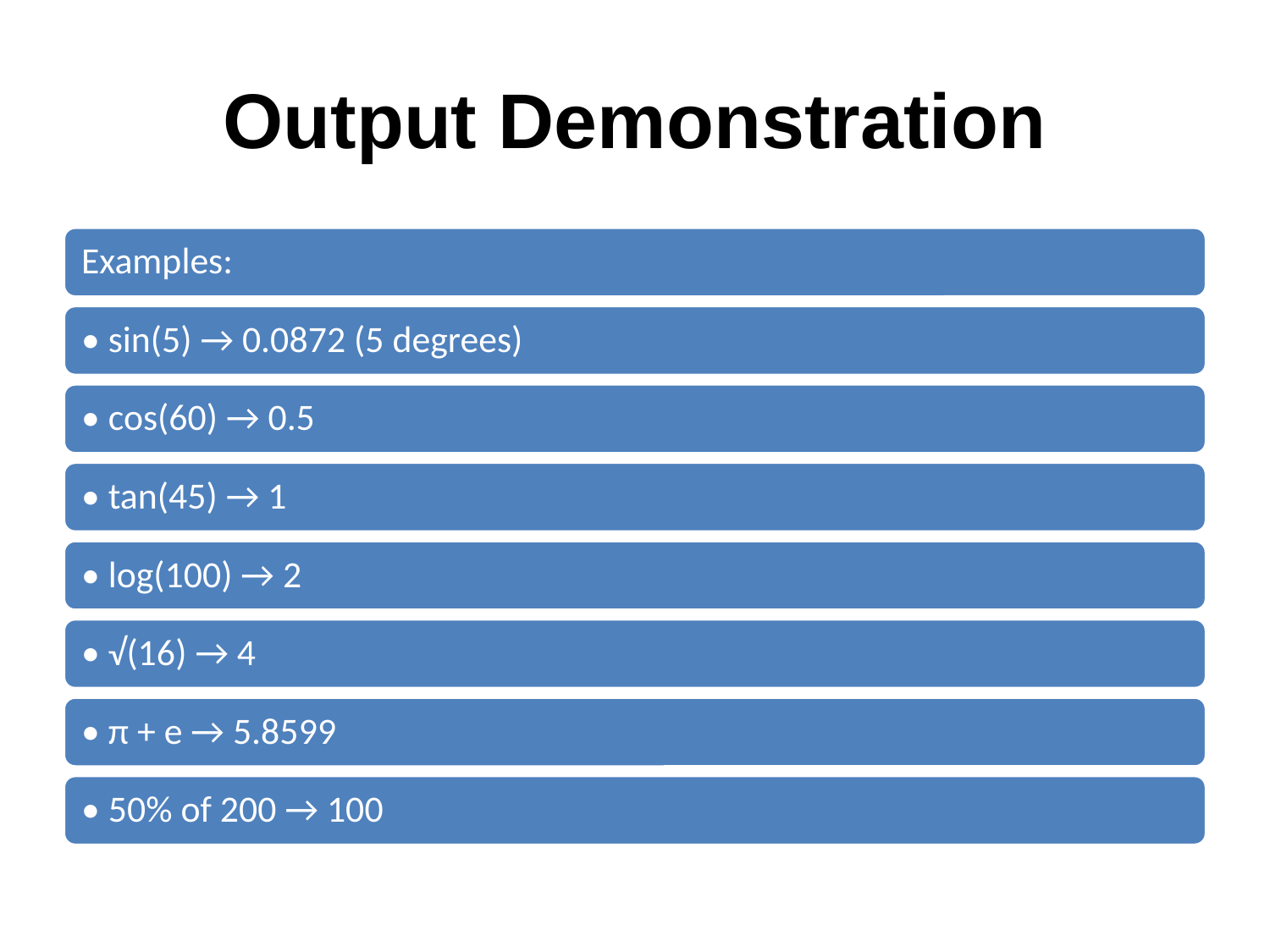

# Output Demonstration
Examples:
• sin(5) → 0.0872 (5 degrees)
• cos(60) → 0.5
• tan(45) → 1
• log(100) → 2
• √(16) → 4
• π + e → 5.8599
• 50% of 200 → 100